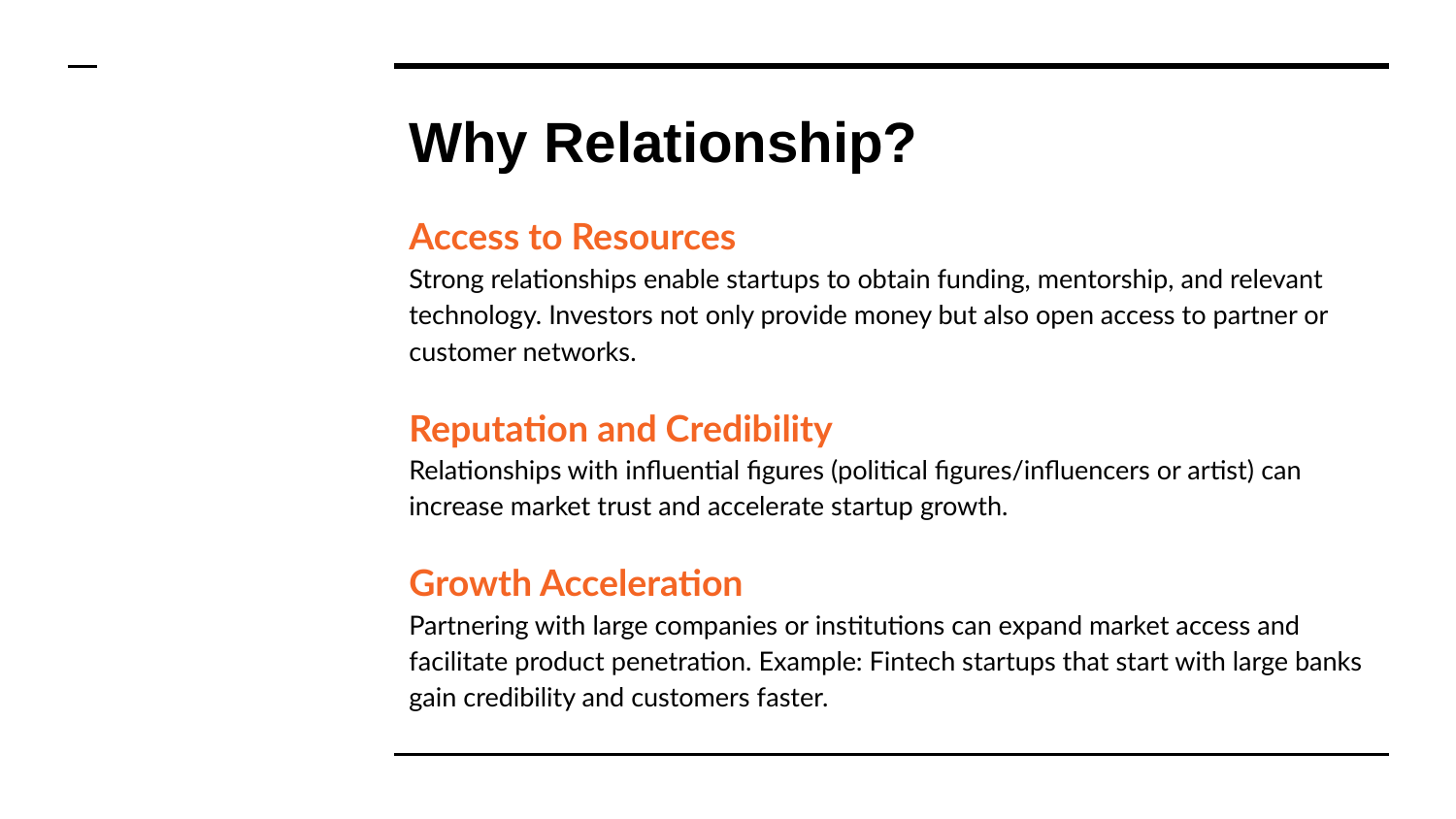

# Why Relationship?
Access to Resources
Strong relationships enable startups to obtain funding, mentorship, and relevant technology. Investors not only provide money but also open access to partner or customer networks.
Reputation and Credibility
Relationships with influential figures (political figures/influencers or artist) can increase market trust and accelerate startup growth.
Growth Acceleration
Partnering with large companies or institutions can expand market access and facilitate product penetration. Example: Fintech startups that start with large banks gain credibility and customers faster.